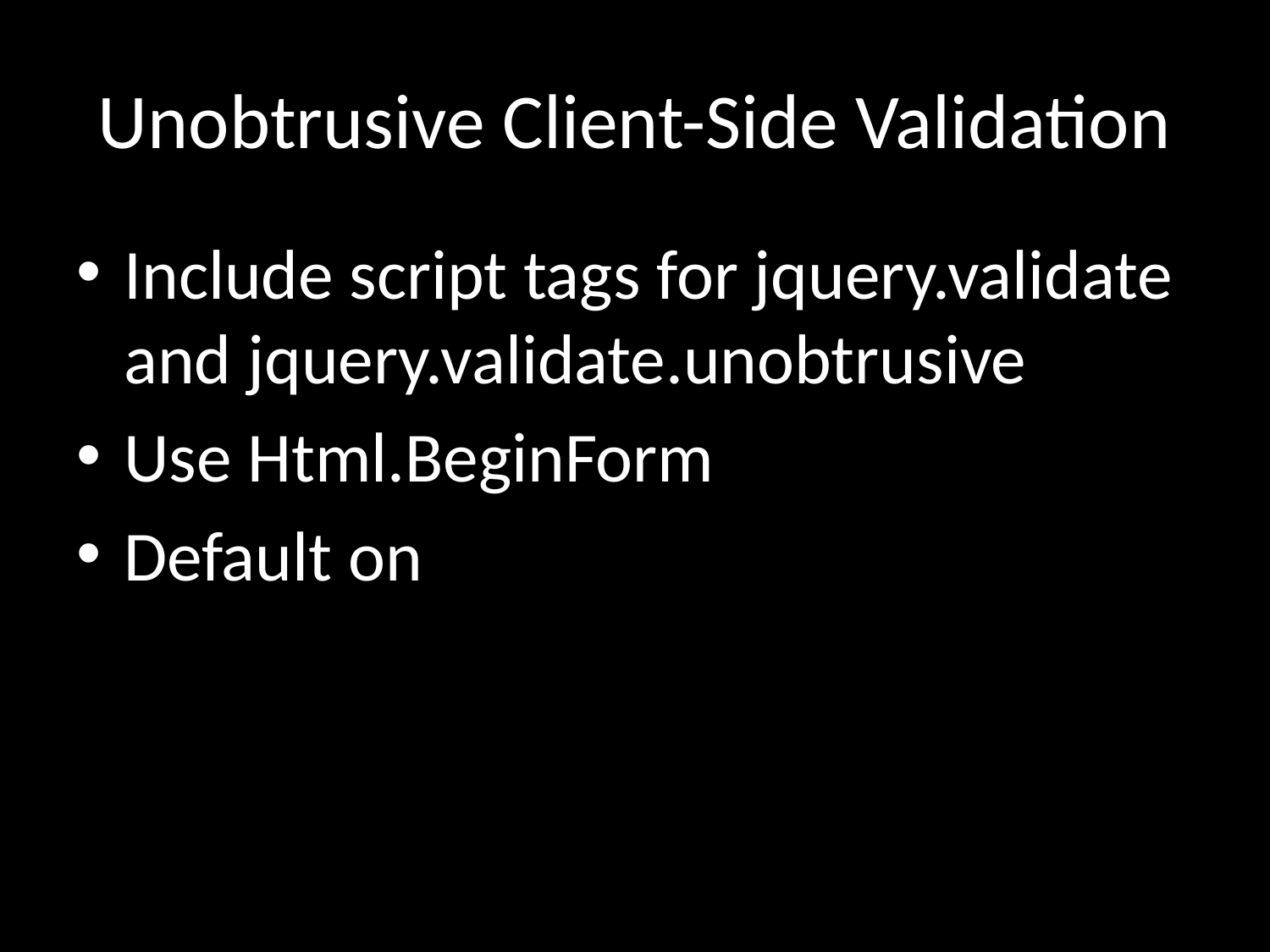

# Unobtrusive Client-Side Validation
Include script tags for jquery.validate and jquery.validate.unobtrusive
Use Html.BeginForm
Default on